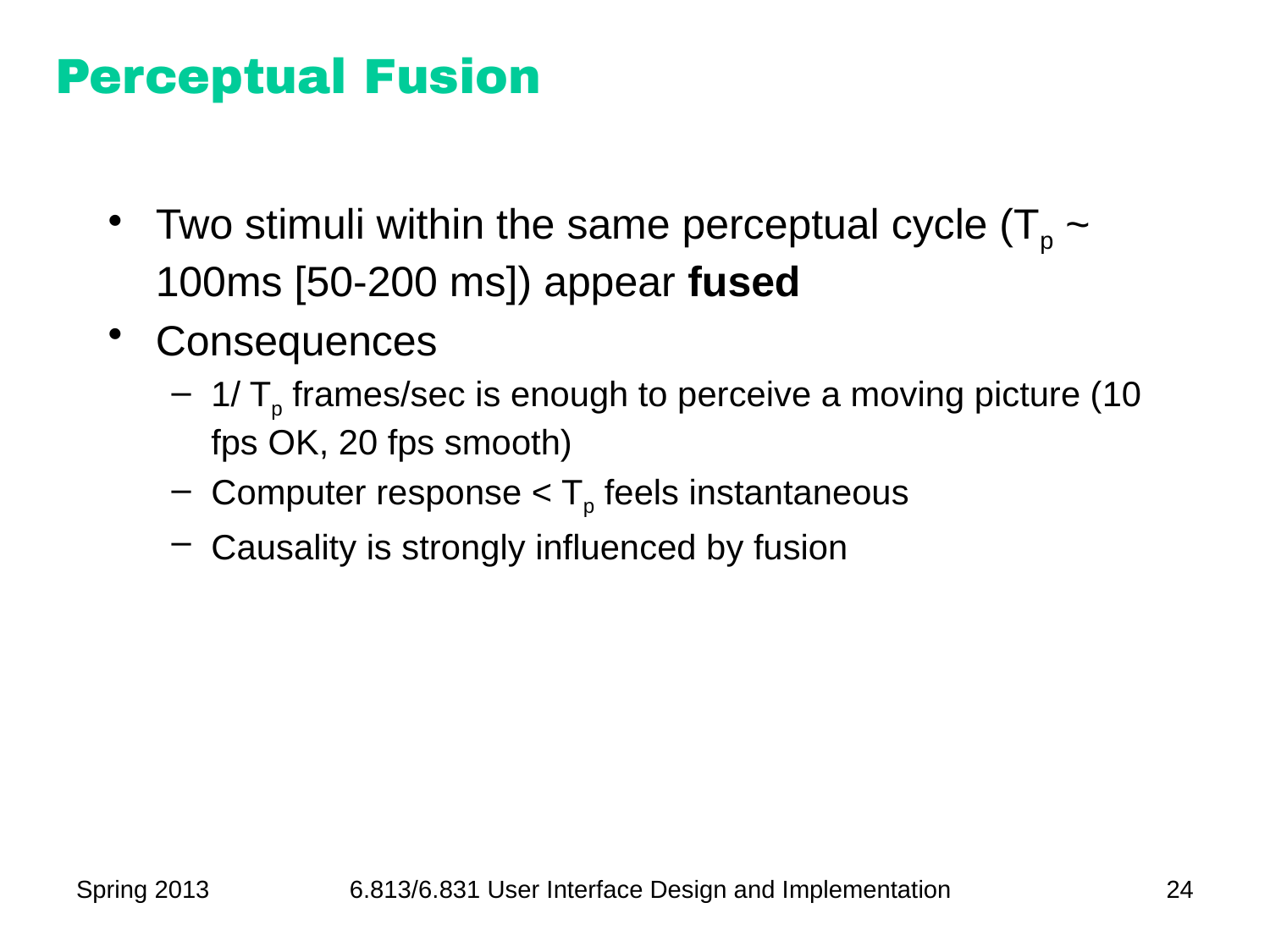

# Perceptual Fusion
Two stimuli within the same perceptual cycle (Tp ~ 100ms [50-200 ms]) appear fused
Consequences
1/ Tp frames/sec is enough to perceive a moving picture (10 fps OK, 20 fps smooth)
Computer response < Tp feels instantaneous
Causality is strongly influenced by fusion

Spring 2013
6.813/6.831 User Interface Design and Implementation
24